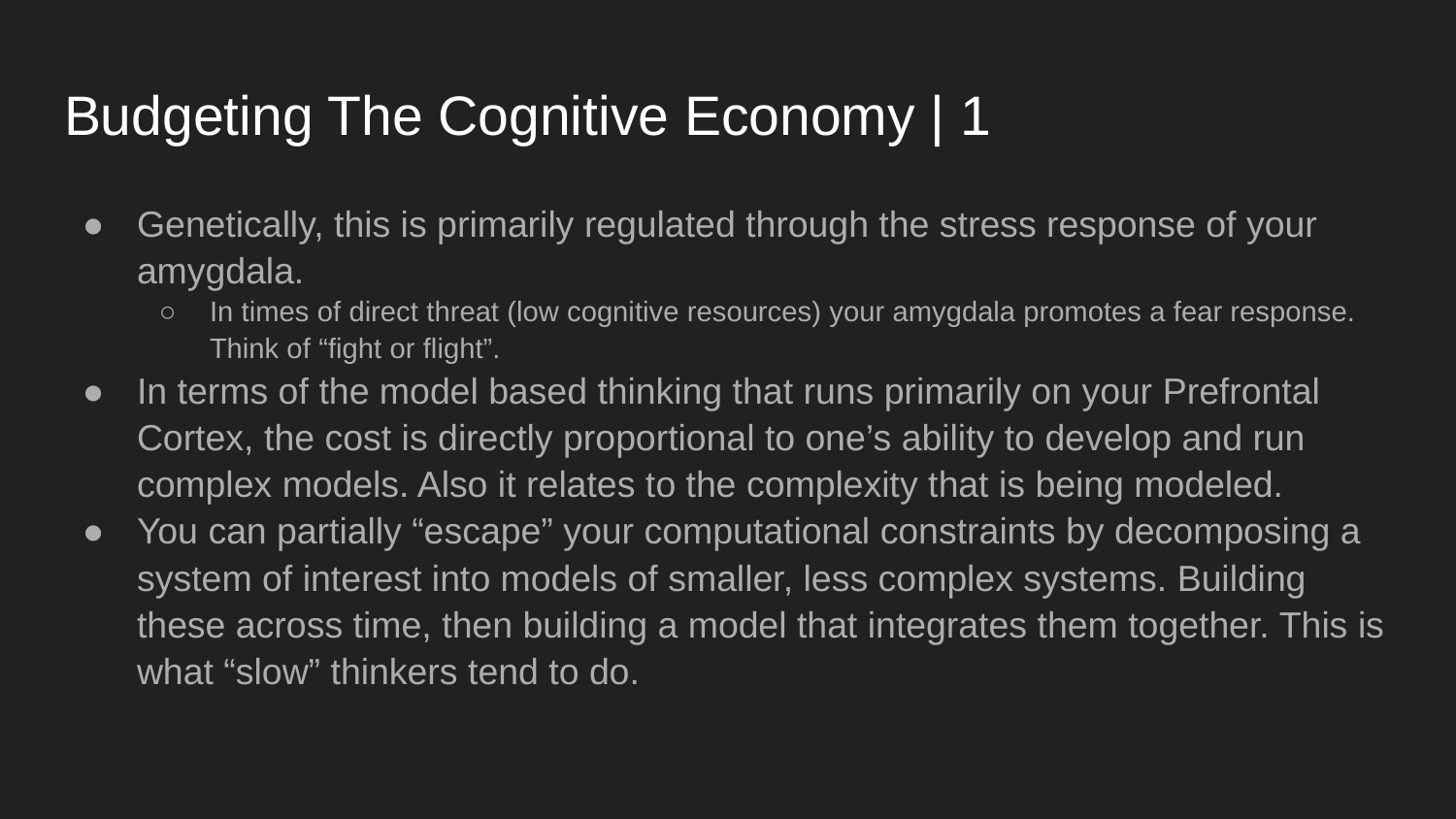

# Budgeting The Cognitive Economy | 1
Genetically, this is primarily regulated through the stress response of your amygdala.
In times of direct threat (low cognitive resources) your amygdala promotes a fear response. Think of “fight or flight”.
In terms of the model based thinking that runs primarily on your Prefrontal Cortex, the cost is directly proportional to one’s ability to develop and run complex models. Also it relates to the complexity that is being modeled.
You can partially “escape” your computational constraints by decomposing a system of interest into models of smaller, less complex systems. Building these across time, then building a model that integrates them together. This is what “slow” thinkers tend to do.